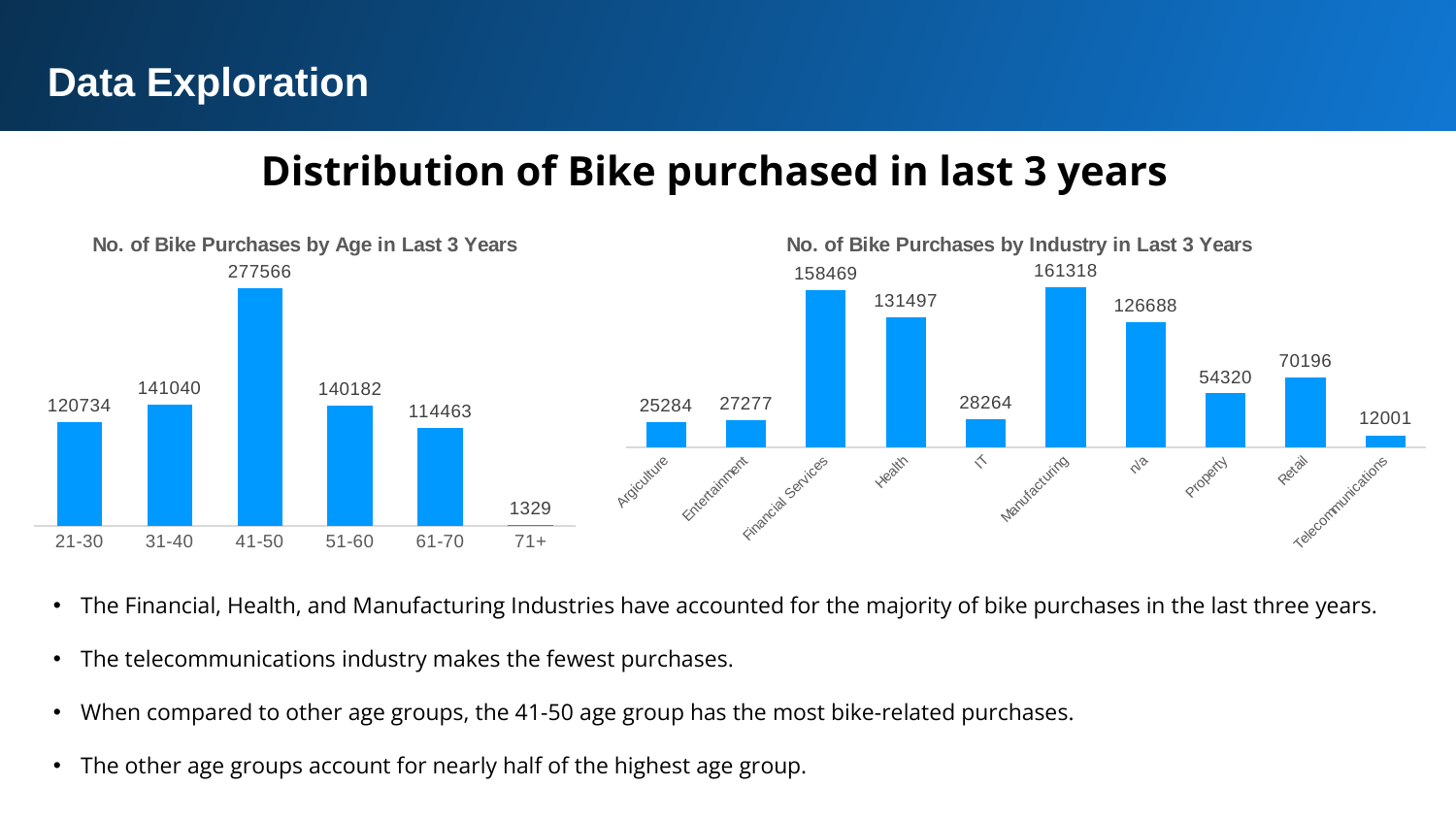

Data Exploration
Distribution of Bike purchased in last 3 years

### Chart: No. of Bike Purchases by Age in Last 3 Years

| Category | Sum of past_3_years_bike_related_purchases |
|---|---|
| 21-30 | 120734.0 |
| 31-40 | 141040.0 |
| 41-50 | 277566.0 |
| 51-60 | 140182.0 |
| 61-70 | 114463.0 |
| 71+ | 1329.0 |

### Chart: No. of Bike Purchases by Industry in Last 3 Years

| Category | Total |
|---|---|
| Argiculture | 25284.0 |
| Entertainment | 27277.0 |
| Financial Services | 158469.0 |
| Health | 131497.0 |
| IT | 28264.0 |
| Manufacturing | 161318.0 |
| n/a | 126688.0 |
| Property | 54320.0 |
| Retail | 70196.0 |
| Telecommunications | 12001.0 |
The Financial, Health, and Manufacturing Industries have accounted for the majority of bike purchases in the last three years.

The telecommunications industry makes the fewest purchases.

When compared to other age groups, the 41-50 age group has the most bike-related purchases.

The other age groups account for nearly half of the highest age group.